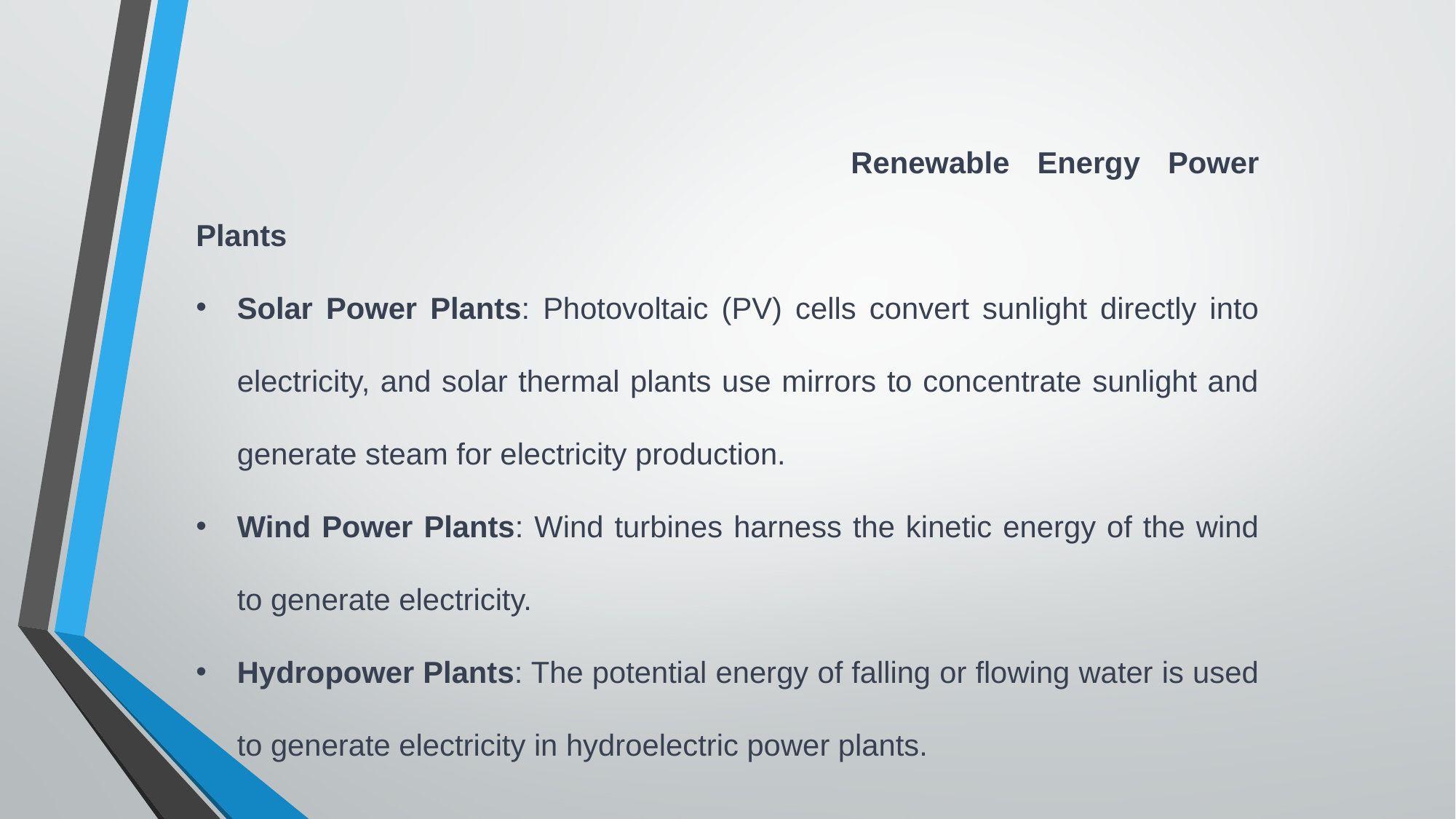

Renewable Energy Power Plants
Solar Power Plants: Photovoltaic (PV) cells convert sunlight directly into electricity, and solar thermal plants use mirrors to concentrate sunlight and generate steam for electricity production.
Wind Power Plants: Wind turbines harness the kinetic energy of the wind to generate electricity.
Hydropower Plants: The potential energy of falling or flowing water is used to generate electricity in hydroelectric power plants.